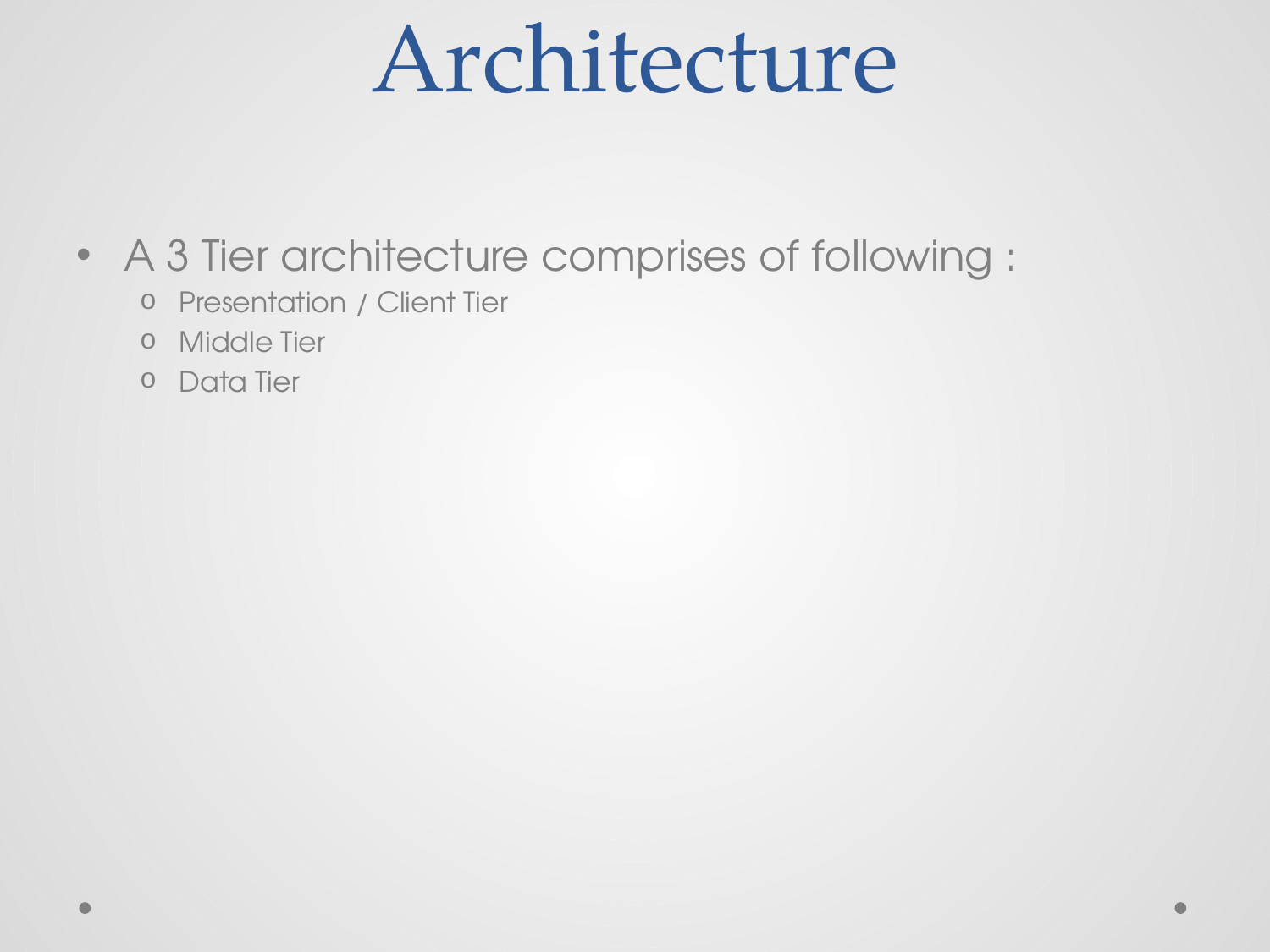

# Architecture
A 3 Tier architecture comprises of following :
Presentation / Client Tier
Middle Tier
Data Tier